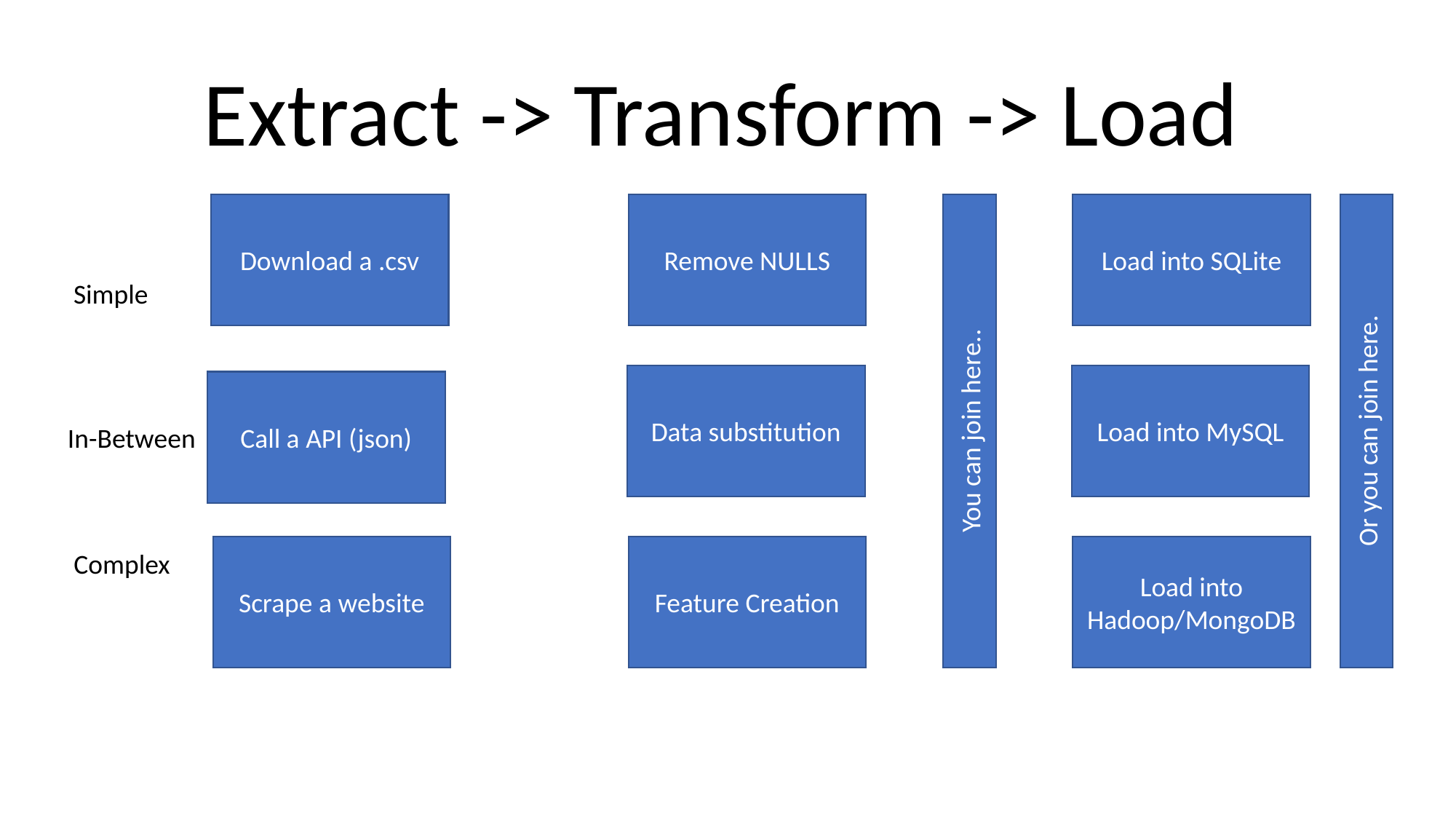

# Extract -> Transform -> Load
Remove NULLS
Download a .csv
Load into SQLite
Simple
Data substitution
Load into MySQL
Call a API (json)
You can join here..
Or you can join here.
In-Between
Feature Creation
Load into Hadoop/MongoDB
Scrape a website
Complex